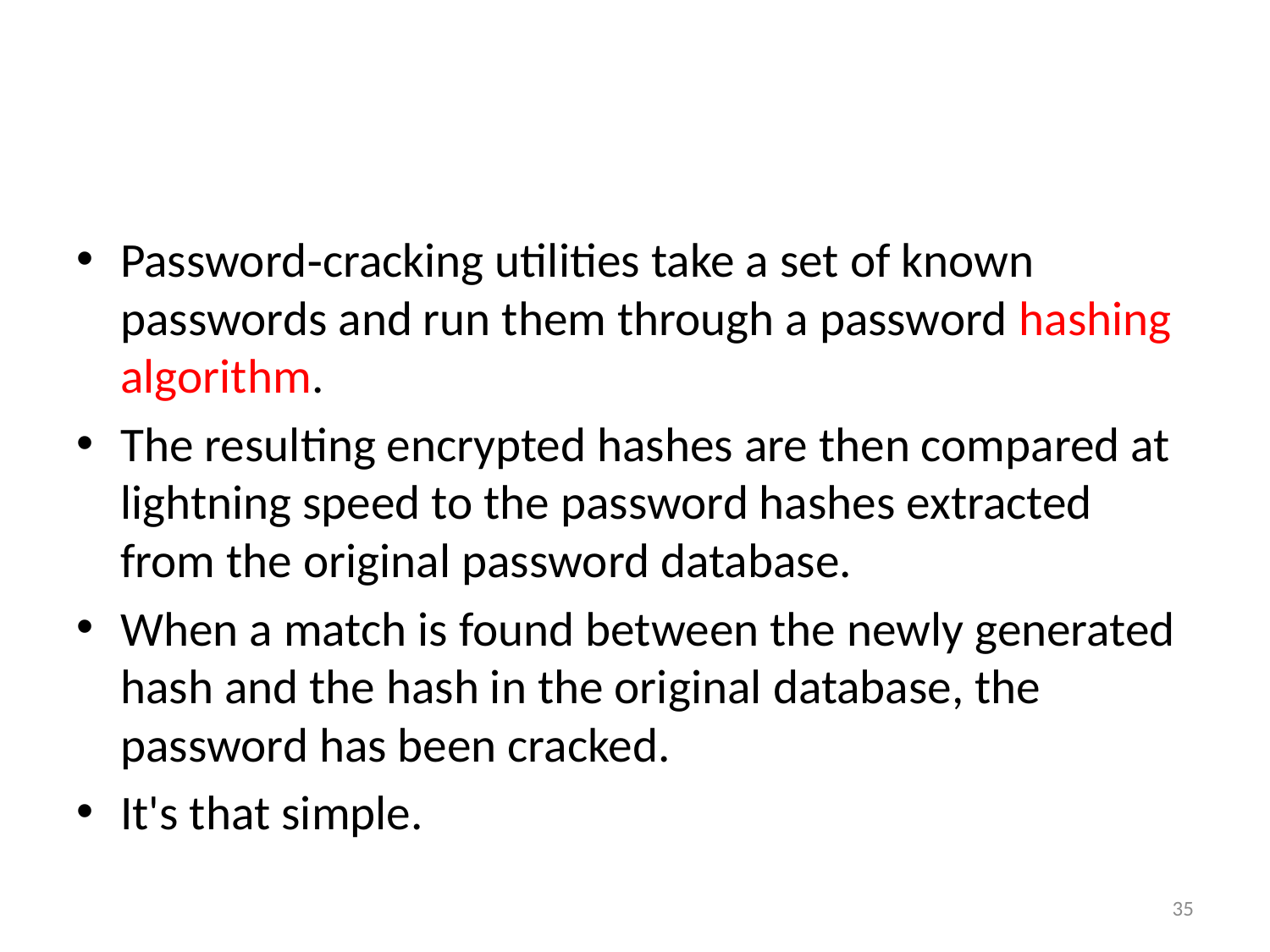

#
Password‐cracking utilities take a set of known passwords and run them through a password hashing algorithm.
The resulting encrypted hashes are then compared at lightning speed to the password hashes extracted from the original password database.
When a match is found between the newly generated hash and the hash in the original database, the password has been cracked.
It's that simple.
35